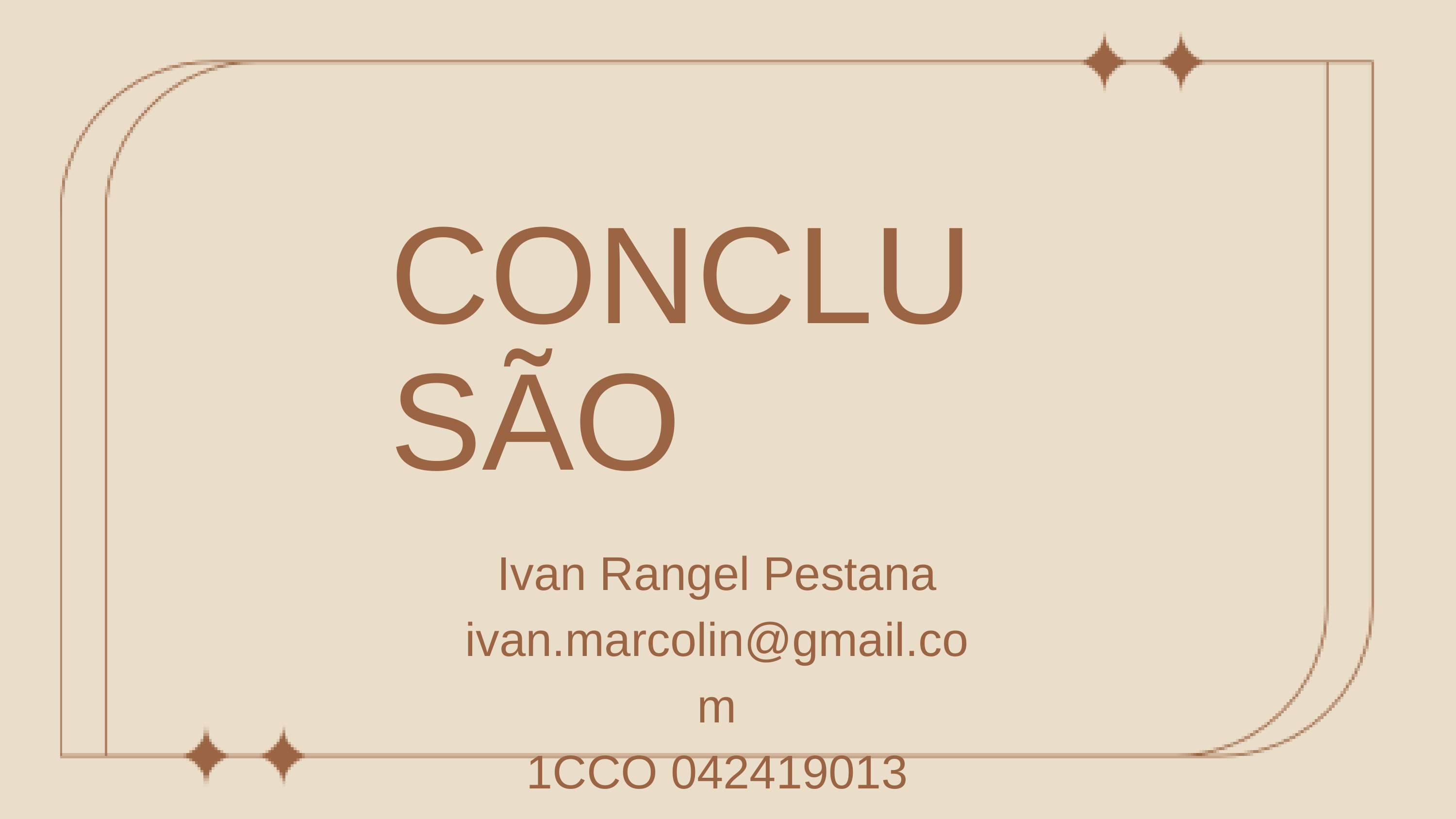

CONCLUSÃO
Ivan Rangel Pestana
ivan.marcolin@gmail.com
1CCO 042419013